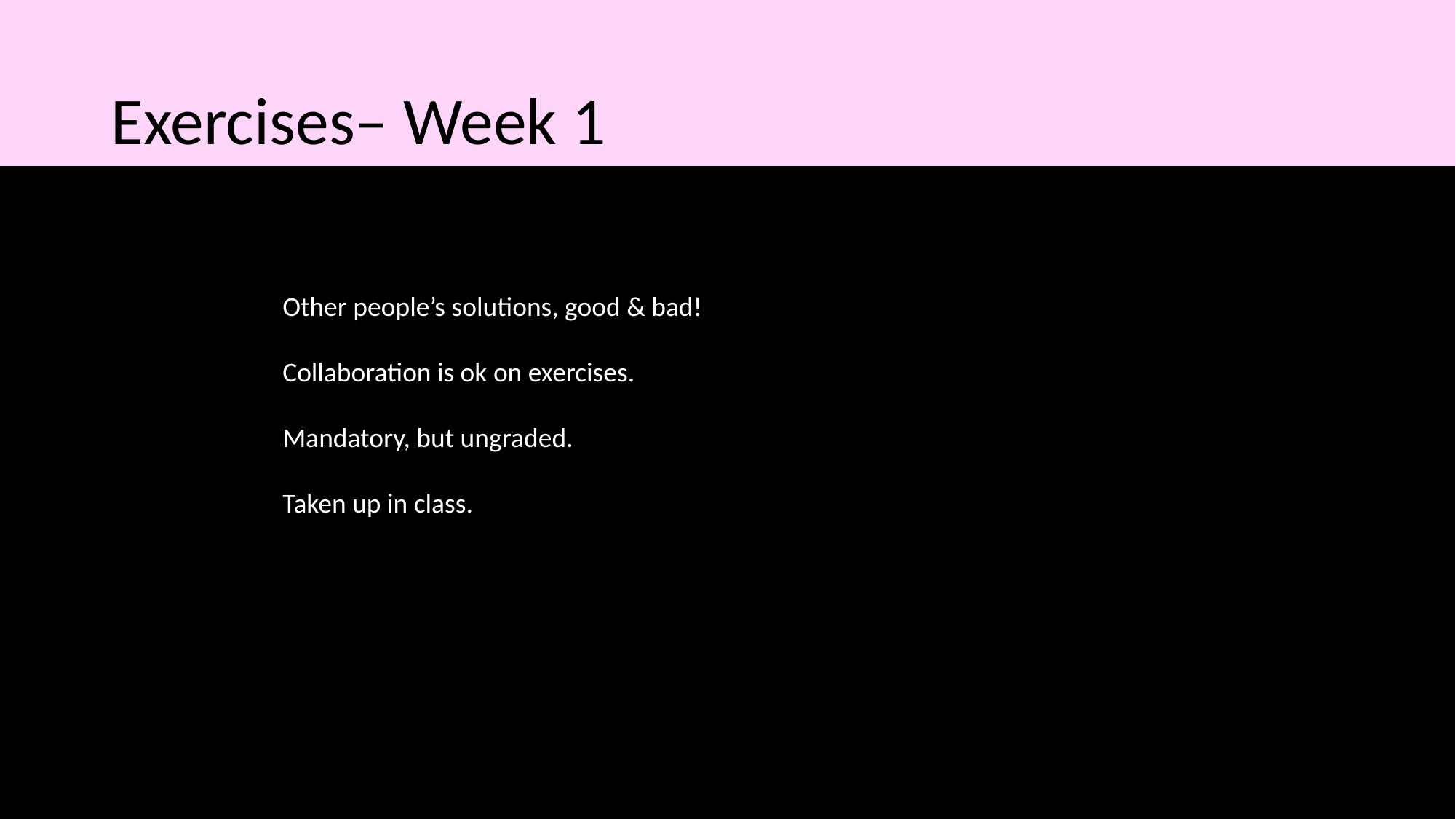

# Exercises– Week 1

Other people’s solutions, good & bad!

Collaboration is ok on exercises.

Mandatory, but ungraded.

Taken up in class.